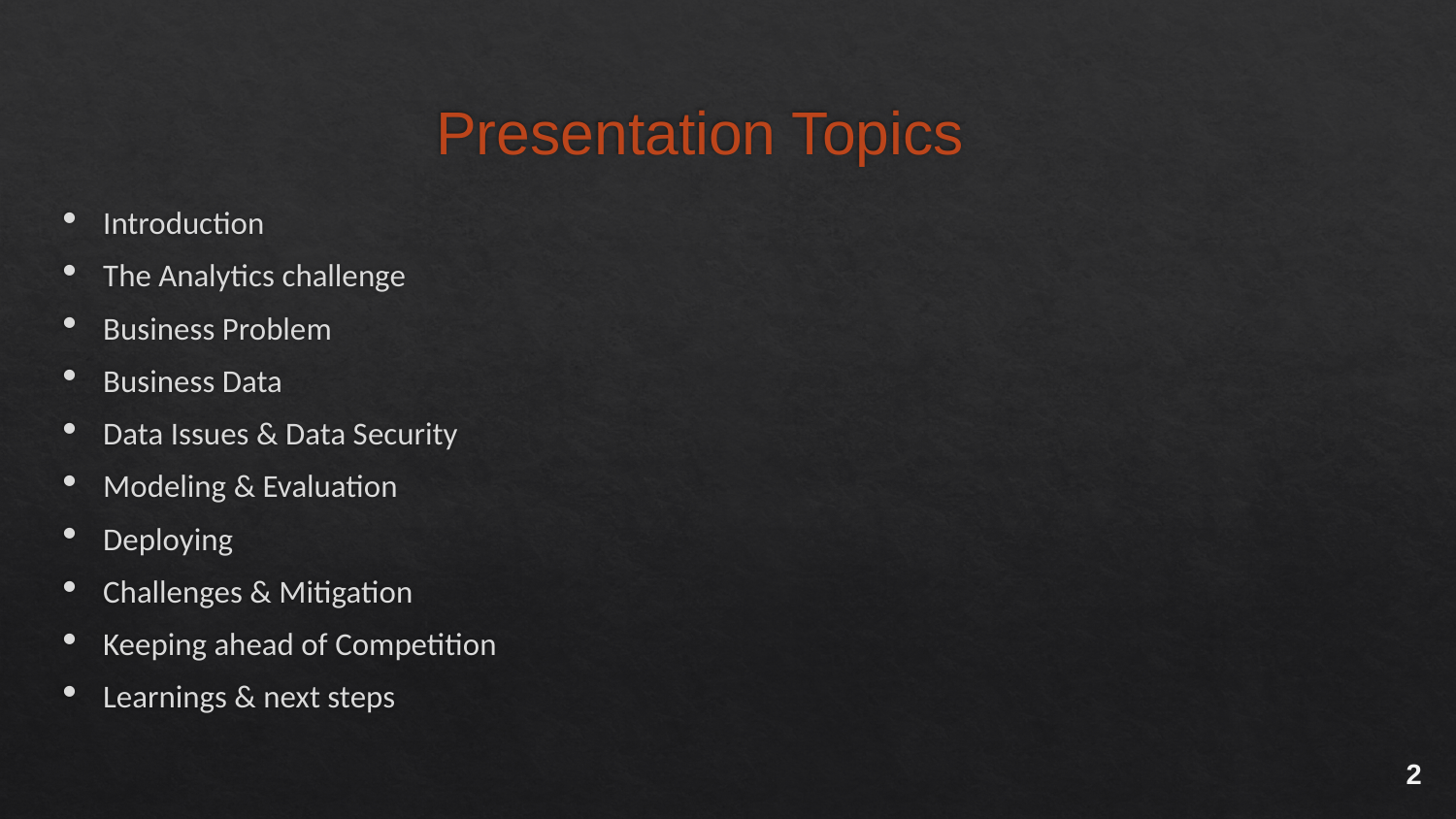

# Presentation Topics
Introduction
The Analytics challenge
Business Problem
Business Data
Data Issues & Data Security
Modeling & Evaluation
Deploying
Challenges & Mitigation
Keeping ahead of Competition
Learnings & next steps
2